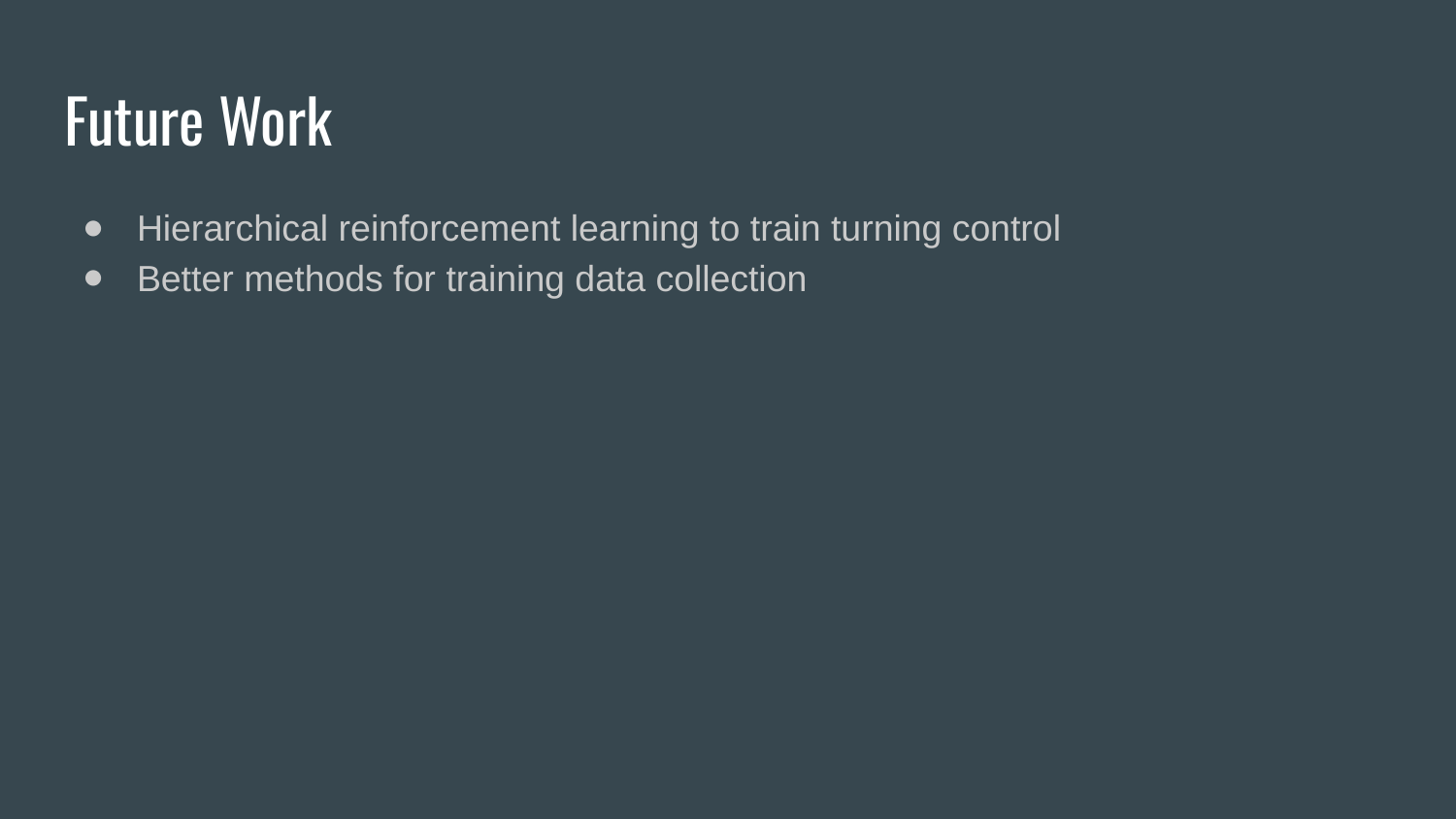

# Future Work
Hierarchical reinforcement learning to train turning control
Better methods for training data collection